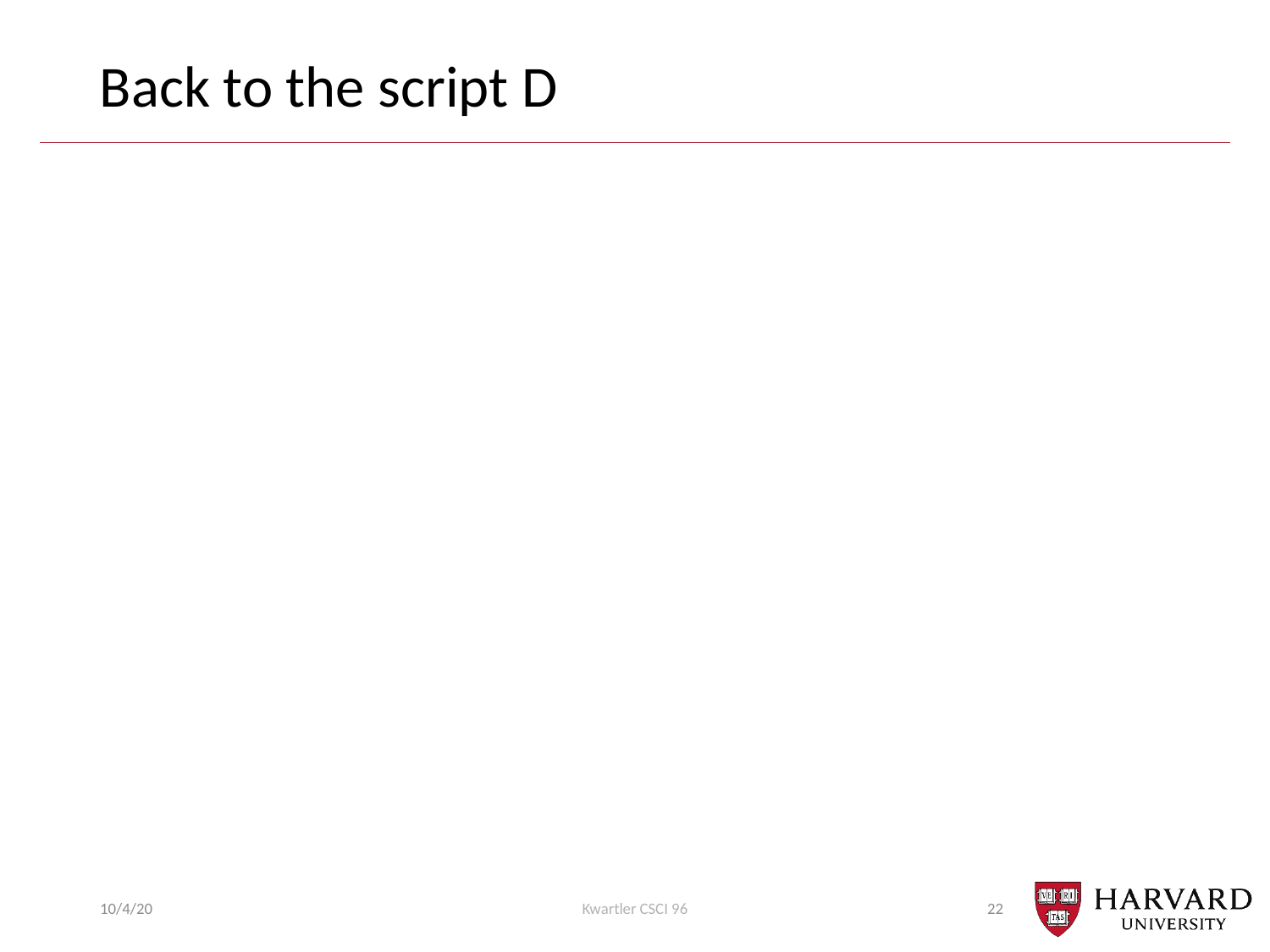

# Back to the script D
10/4/20
Kwartler CSCI 96
22